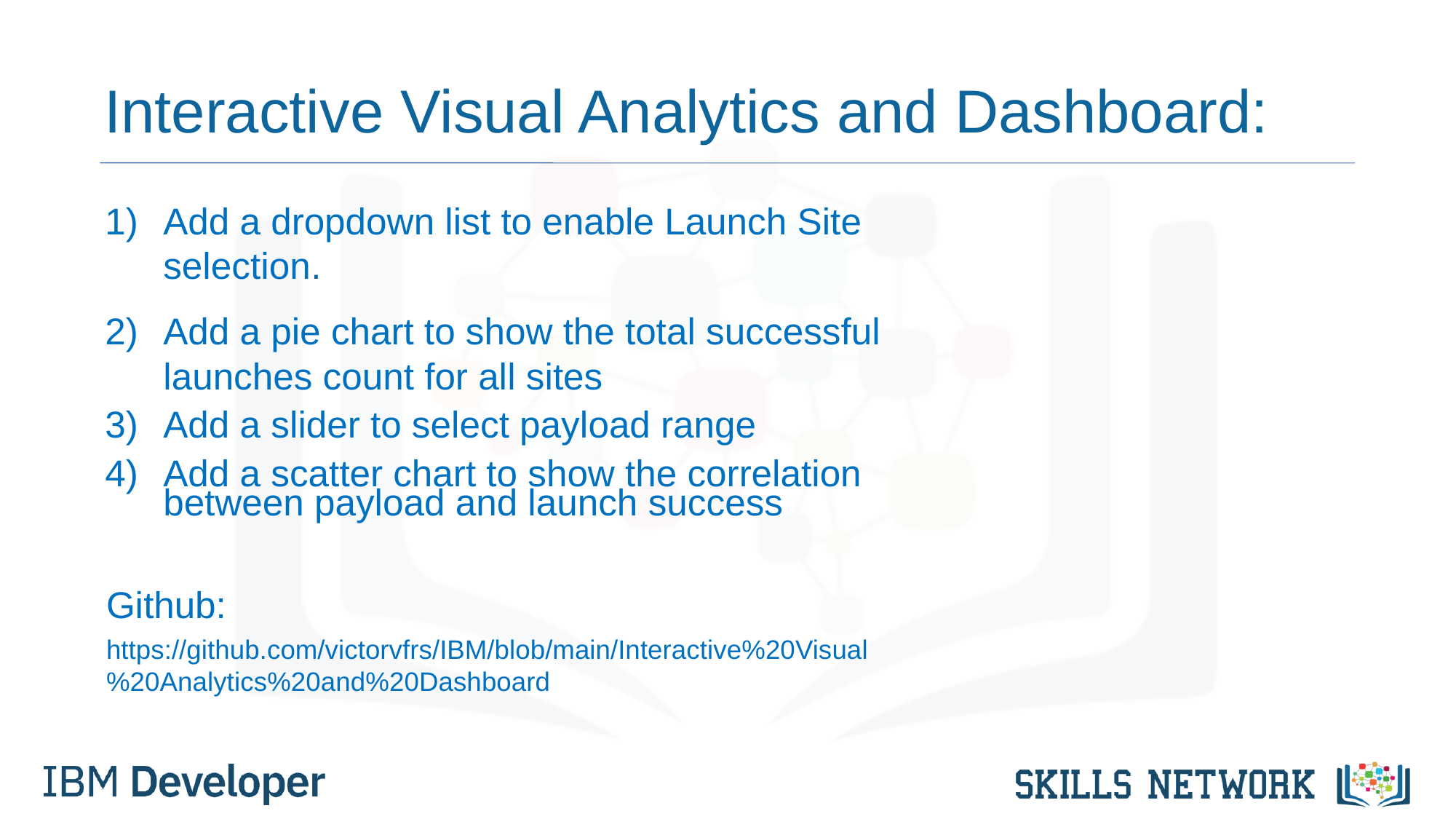

# Interactive Visual Analytics and Dashboard:
Add a dropdown list to enable Launch Site selection.
Add a pie chart to show the total successful launches count for all sites
Add a slider to select payload range
Add a scatter chart to show the correlation between payload and launch success

Github:
https://github.com/victorvfrs/IBM/blob/main/Interactive%20Visual%20Analytics%20and%20Dashboard